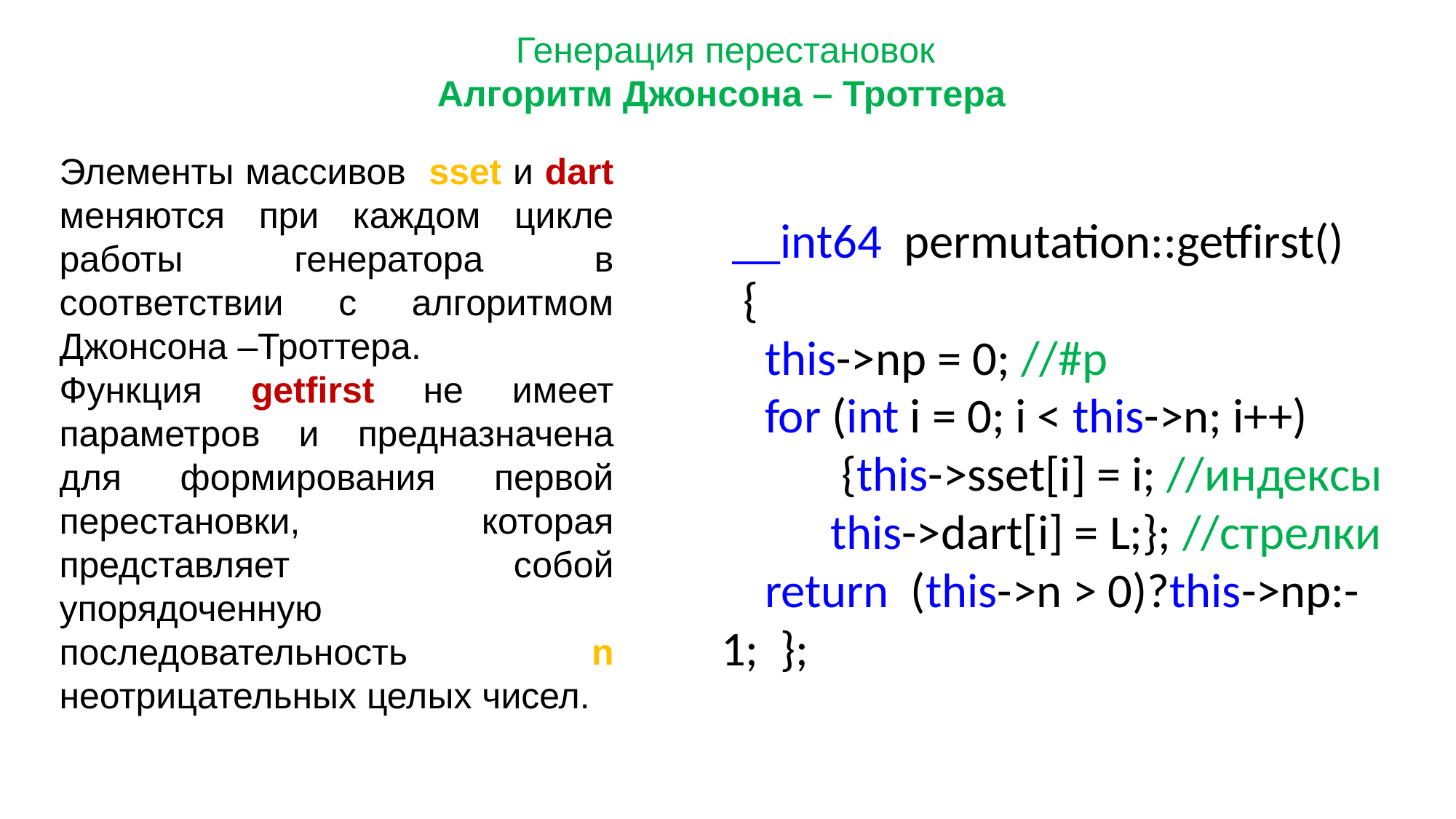

Генерация перестановок
Aлгоритм Джонсона – Троттера
Элементы массивов  sset и dart меняются при каждом цикле работы генератора в соответствии с алгоритмом Джонсона –Троттера.
Функция getfirst не имеет параметров и предназначена для формирования первой перестановки, которая представляет собой упорядоченную последовательность n неотрицательных целых чисел.

 __int64  permutation::getfirst()
  {
    this->np = 0; //#p
    for (int i = 0; i < this->n; i++)
           {this->sset[i] = i; //индексы
	this->dart[i] = L;}; //стрелки
    return  (this->n > 0)?this->np:-1;  };